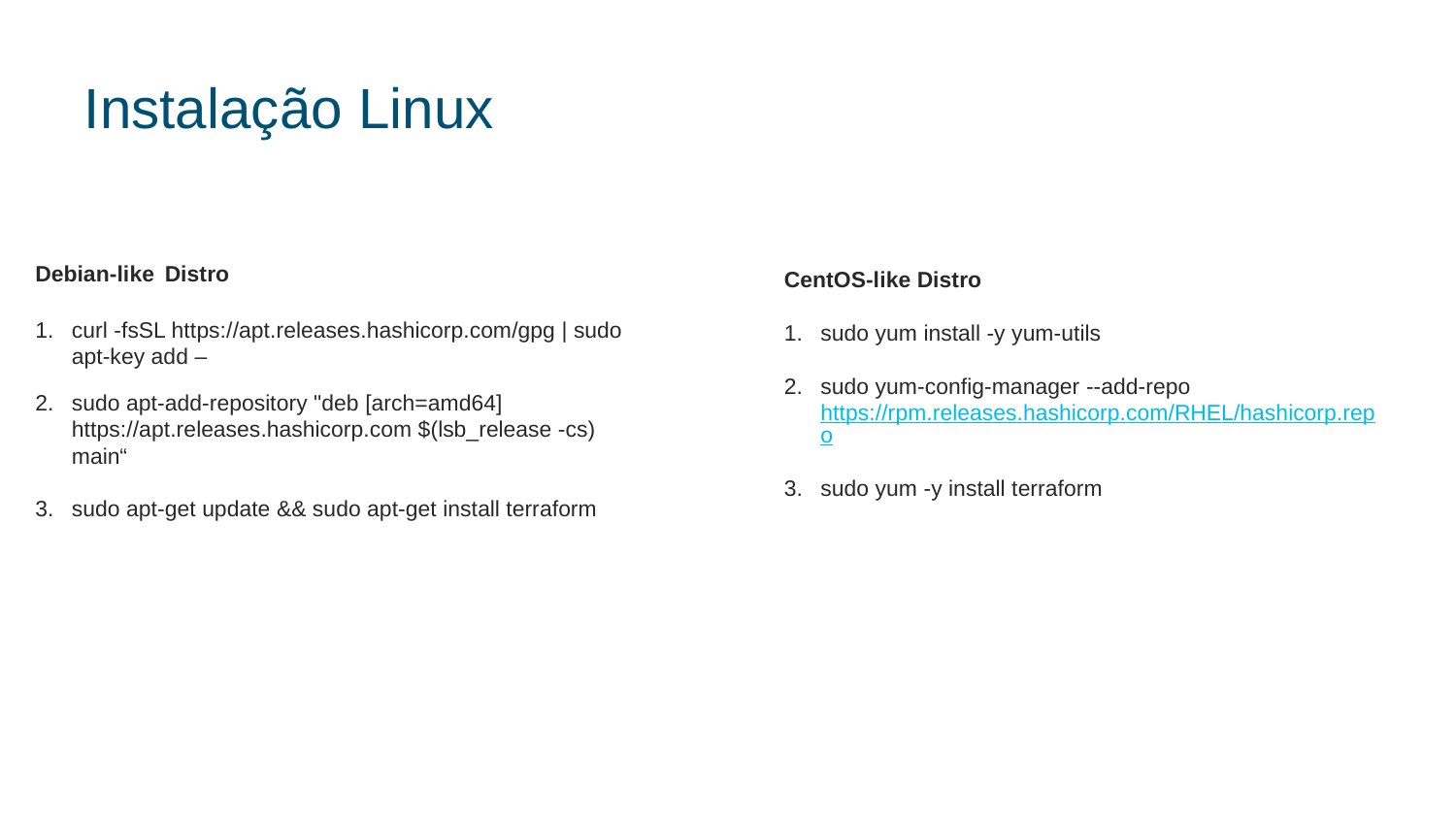

# Instalação Linux
Debian-like Distro

curl -fsSL https://apt.releases.hashicorp.com/gpg | sudo apt-key add –

sudo apt-add-repository "deb [arch=amd64] https://apt.releases.hashicorp.com $(lsb_release -cs) main“

sudo apt-get update && sudo apt-get install terraform

CentOS-like Distro

sudo yum install -y yum-utils

sudo yum-config-manager --add-repo https://rpm.releases.hashicorp.com/RHEL/hashicorp.repo

sudo yum -y install terraform